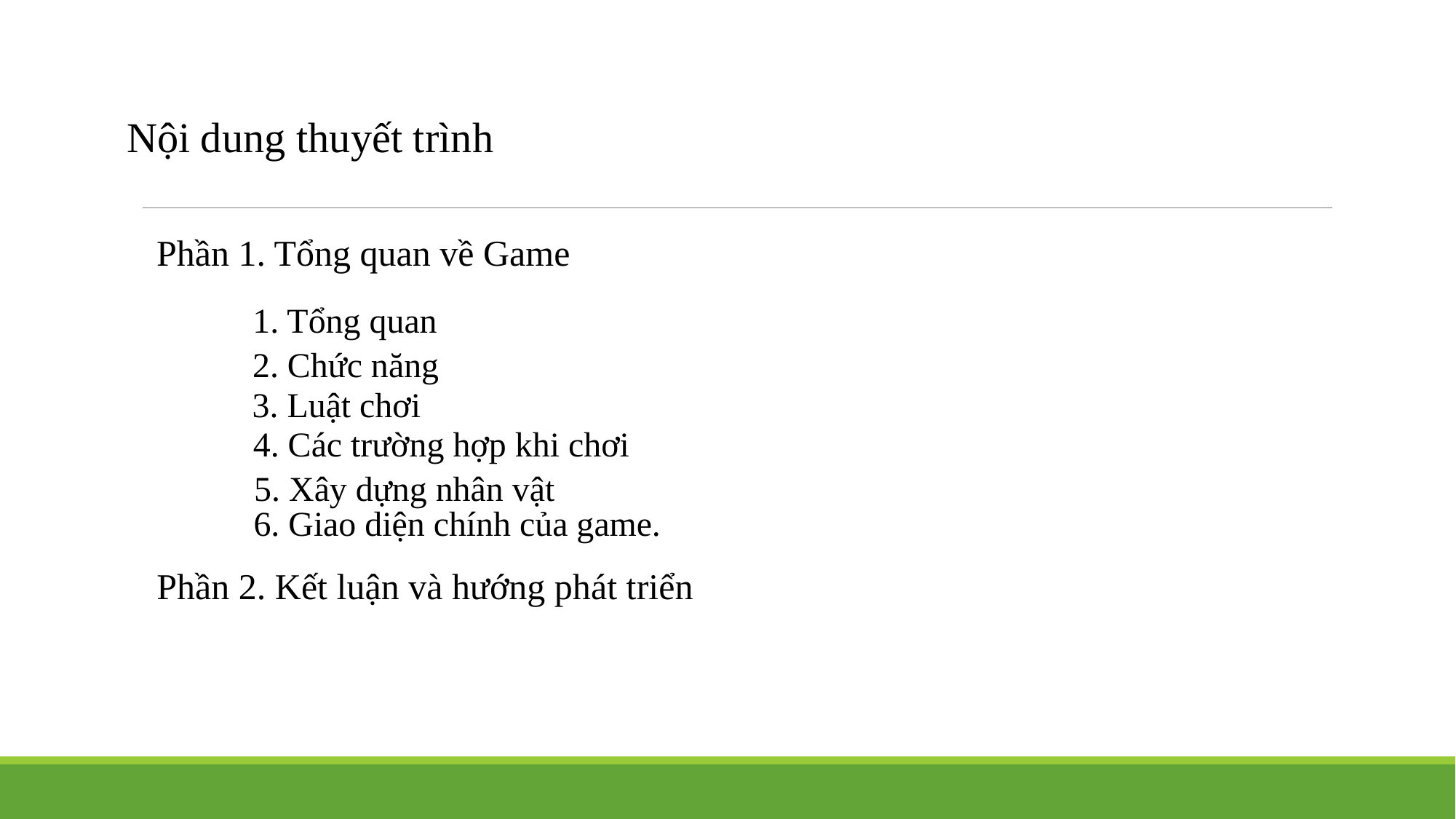

Nội dung thuyết trình
Phần 1. Tổng quan về Game
1. Tổng quan
2. Chức năng
3. Luật chơi
4. Các trường hợp khi chơi
5. Xây dựng nhân vật
6. Giao diện chính của game.
Phần 2. Kết luận và hướng phát triển